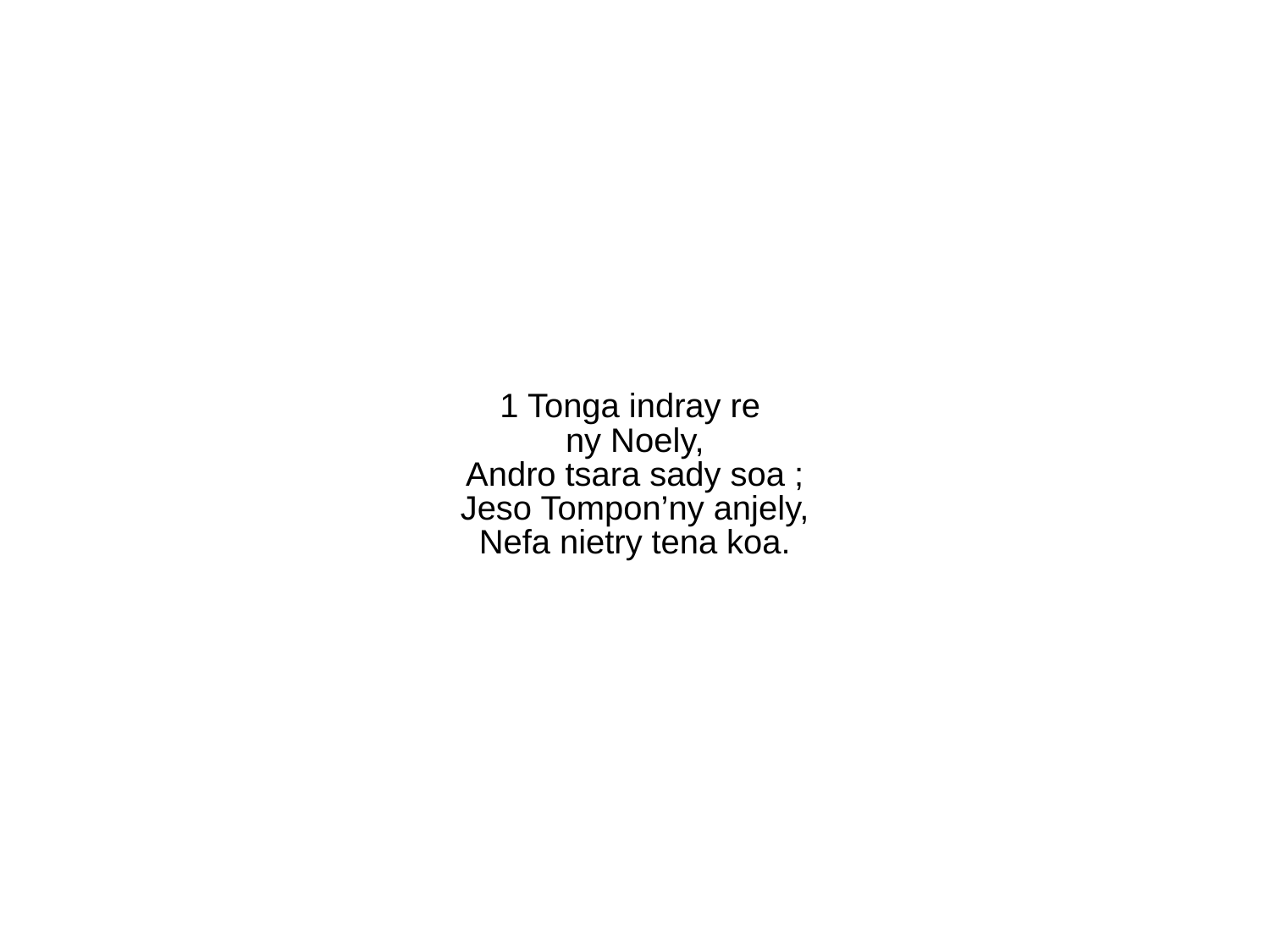

1 Tonga indray re
ny Noely,
Andro tsara sady soa ;
Jeso Tompon’ny anjely,
Nefa nietry tena koa.